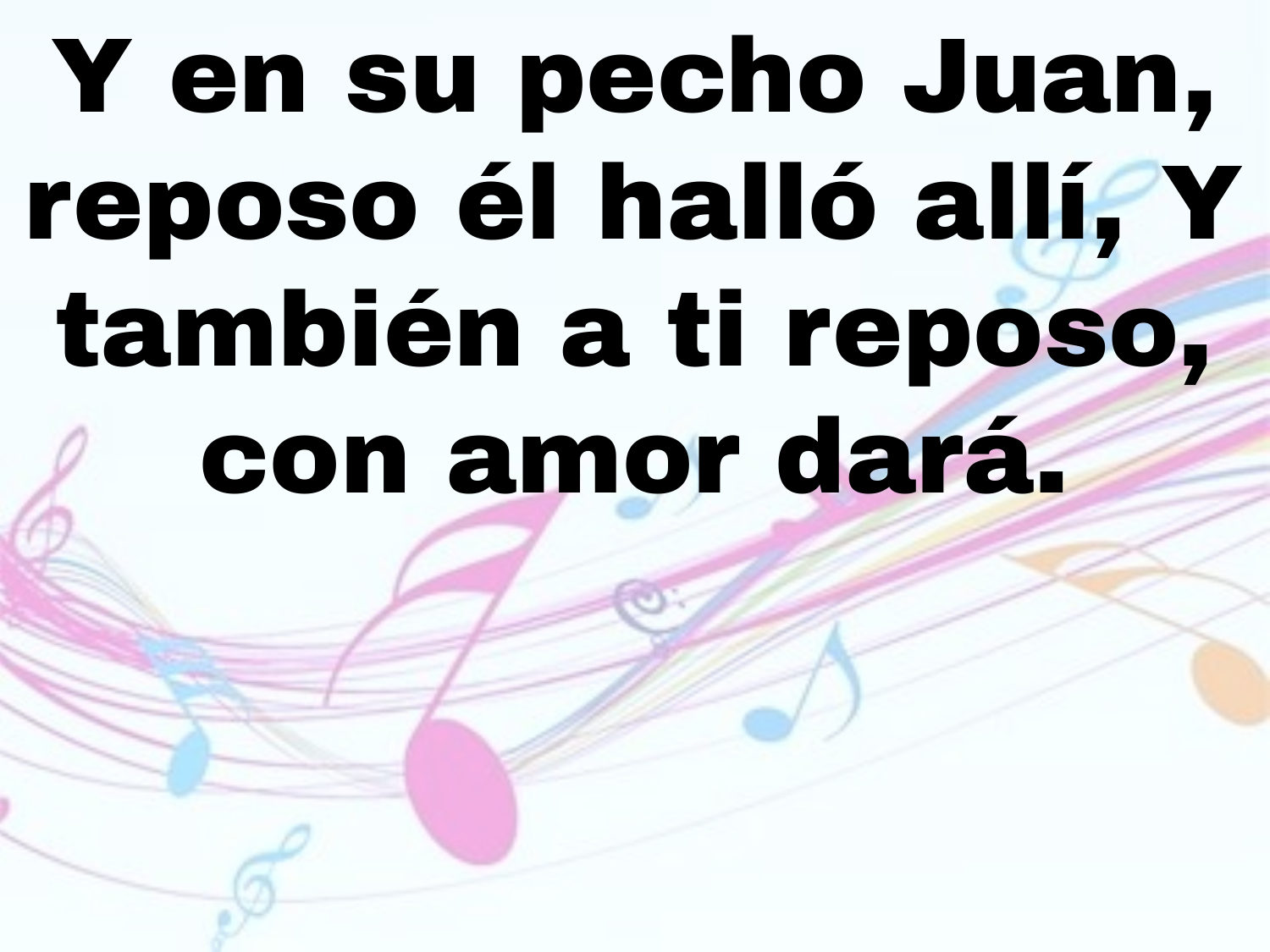

Y en su pecho Juan, reposo él halló allí, Y también a ti reposo, con amor dará.